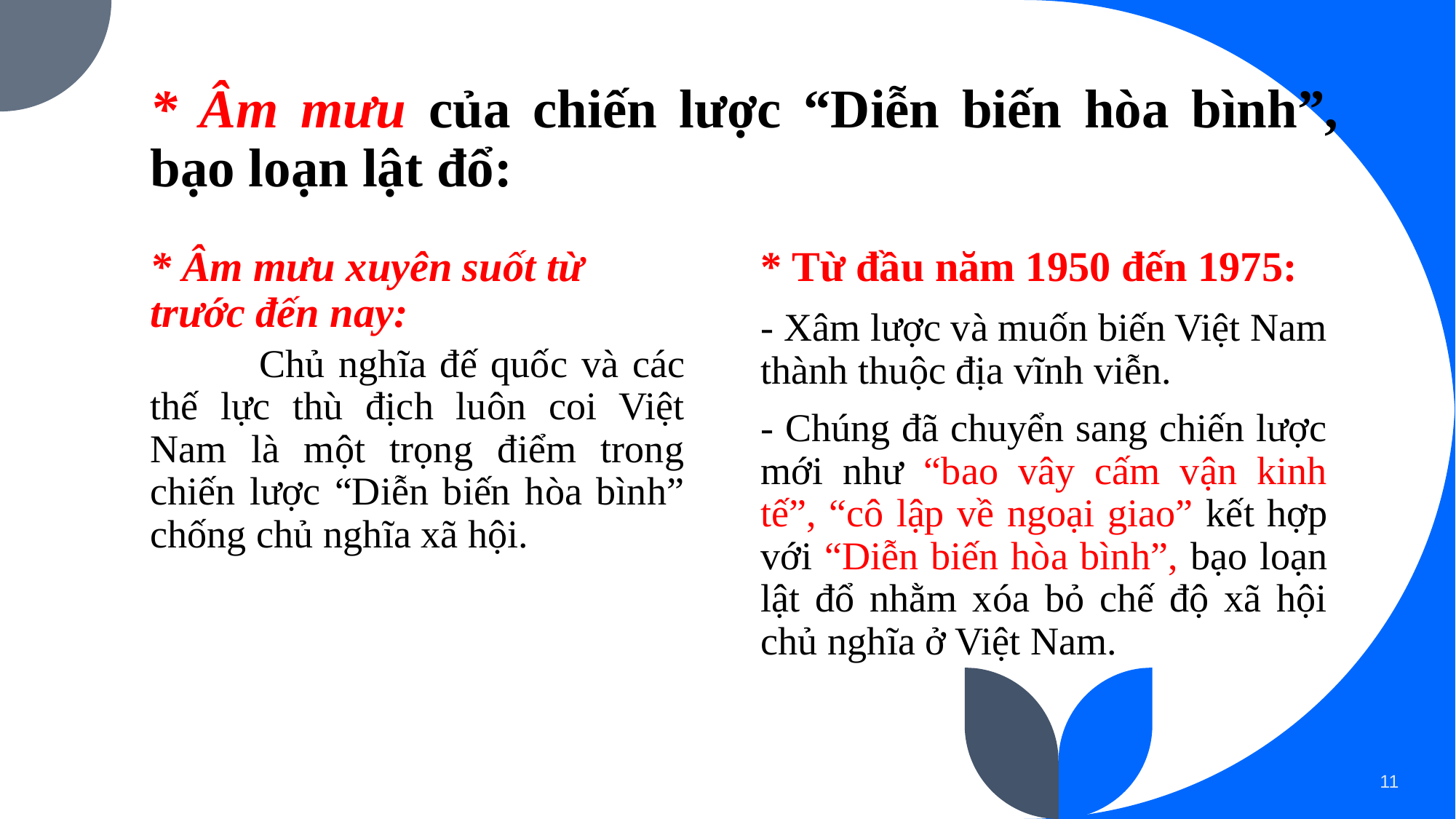

# * Âm mưu của chiến lược “Diễn biến hòa bình”, bạo loạn lật đổ:
* Âm mưu xuyên suốt từ trước đến nay:
* Từ đầu năm 1950 đến 1975:
- Xâm lược và muốn biến Việt Nam thành thuộc địa vĩnh viễn.
- Chúng đã chuyển sang chiến lược mới như “bao vây cấm vận kinh tế”, “cô lập về ngoại giao” kết hợp với “Diễn biến hòa bình”, bạo loạn lật đổ nhằm xóa bỏ chế độ xã hội chủ nghĩa ở Việt Nam.
	Chủ nghĩa đế quốc và các thế lực thù địch luôn coi Việt Nam là một trọng điểm trong chiến lược “Diễn biến hòa bình” chống chủ nghĩa xã hội.
11